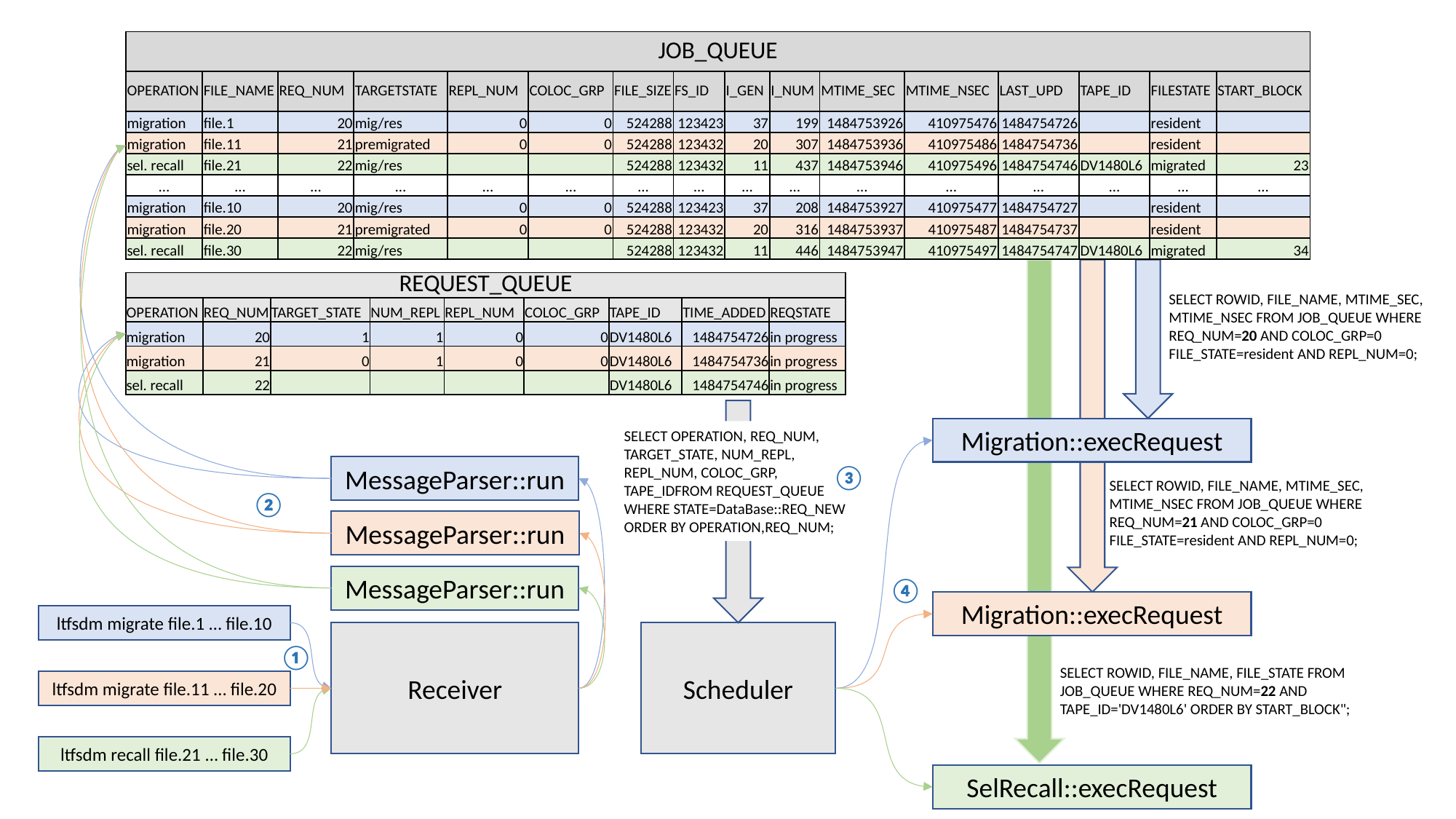

| JOB\_QUEUE |  |  |  |  |  |  |  |  |  |  |  |  |  |  |  |
| --- | --- | --- | --- | --- | --- | --- | --- | --- | --- | --- | --- | --- | --- | --- | --- |
| OPERATION | FILE\_NAME | REQ\_NUM | TARGETSTATE | REPL\_NUM | COLOC\_GRP | FILE\_SIZE | FS\_ID | I\_GEN | I\_NUM | MTIME\_SEC | MTIME\_NSEC | LAST\_UPD | TAPE\_ID | FILESTATE | START\_BLOCK |
| migration | file.1 | 20 | mig/res | 0 | 0 | 524288 | 123423 | 37 | 199 | 1484753926 | 410975476 | 1484754726 |  | resident |  |
| migration | file.11 | 21 | premigrated | 0 | 0 | 524288 | 123432 | 20 | 307 | 1484753936 | 410975486 | 1484754736 |  | resident |  |
| sel. recall | file.21 | 22 | mig/res |  |  | 524288 | 123432 | 11 | 437 | 1484753946 | 410975496 | 1484754746 | DV1480L6 | migrated | 23 |
| … | … | … | … | … | … | … | … | … | … | … | … | … | … | … | … |
| migration | file.10 | 20 | mig/res | 0 | 0 | 524288 | 123423 | 37 | 208 | 1484753927 | 410975477 | 1484754727 |  | resident |  |
| migration | file.20 | 21 | premigrated | 0 | 0 | 524288 | 123432 | 20 | 316 | 1484753937 | 410975487 | 1484754737 |  | resident |  |
| sel. recall | file.30 | 22 | mig/res |  |  | 524288 | 123432 | 11 | 446 | 1484753947 | 410975497 | 1484754747 | DV1480L6 | migrated | 34 |

| REQUEST\_QUEUE |  |  |  |  |  |  |  |  |
| --- | --- | --- | --- | --- | --- | --- | --- | --- |
| OPERATION | REQ\_NUM | TARGET\_STATE | NUM\_REPL | REPL\_NUM | COLOC\_GRP | TAPE\_ID | TIME\_ADDED | REQSTATE |
| migration | 20 | 1 | 1 | 0 | 0 | DV1480L6 | 1484754726 | in progress |
| migration | 21 | 0 | 1 | 0 | 0 | DV1480L6 | 1484754736 | in progress |
| sel. recall | 22 |  |  |  |  | DV1480L6 | 1484754746 | in progress |
SELECT ROWID, FILE_NAME, MTIME_SEC, MTIME_NSEC FROM JOB_QUEUE WHERE REQ_NUM=20 AND COLOC_GRP=0 FILE_STATE=resident AND REPL_NUM=0;

Migration::execRequest
SELECT OPERATION, REQ_NUM, TARGET_STATE, NUM_REPL, REPL_NUM, COLOC_GRP, TAPE_IDFROM REQUEST_QUEUE WHERE STATE=DataBase::REQ_NEW ORDER BY OPERATION,REQ_NUM;
MessageParser::run
③
SELECT ROWID, FILE_NAME, MTIME_SEC, MTIME_NSEC FROM JOB_QUEUE WHERE REQ_NUM=21 AND COLOC_GRP=0 FILE_STATE=resident AND REPL_NUM=0;
②
MessageParser::run
MessageParser::run
④
Migration::execRequest
ltfsdm migrate file.1 … file.10
Receiver
Scheduler
①
SELECT ROWID, FILE_NAME, FILE_STATE FROM JOB_QUEUE WHERE REQ_NUM=22 AND TAPE_ID='DV1480L6' ORDER BY START_BLOCK";
ltfsdm migrate file.11 … file.20
ltfsdm recall file.21 … file.30
SelRecall::execRequest